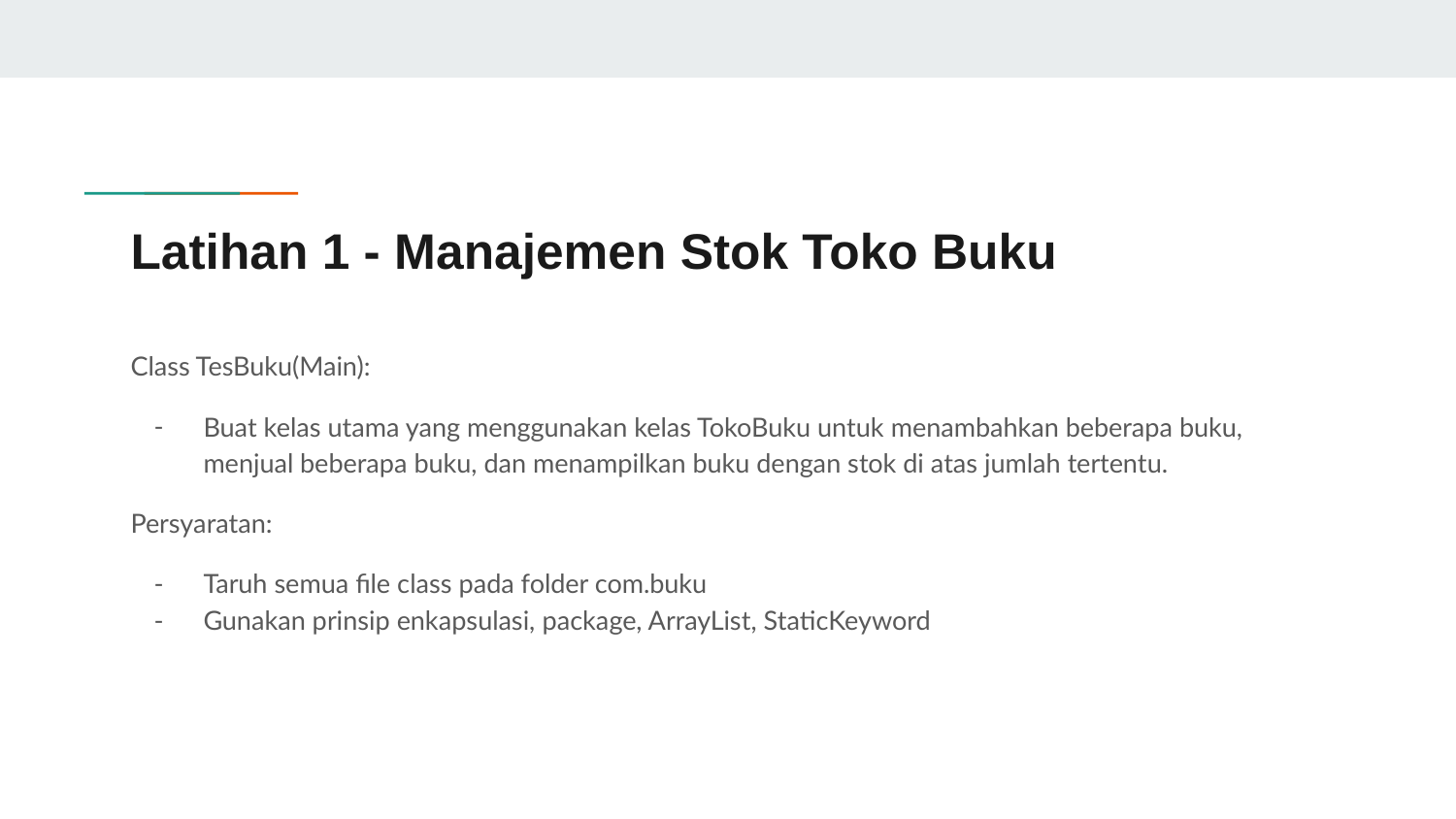

# Latihan 1 - Manajemen Stok Toko Buku
Class TesBuku(Main):
Buat kelas utama yang menggunakan kelas TokoBuku untuk menambahkan beberapa buku, menjual beberapa buku, dan menampilkan buku dengan stok di atas jumlah tertentu.
Persyaratan:
Taruh semua file class pada folder com.buku
Gunakan prinsip enkapsulasi, package, ArrayList, StaticKeyword